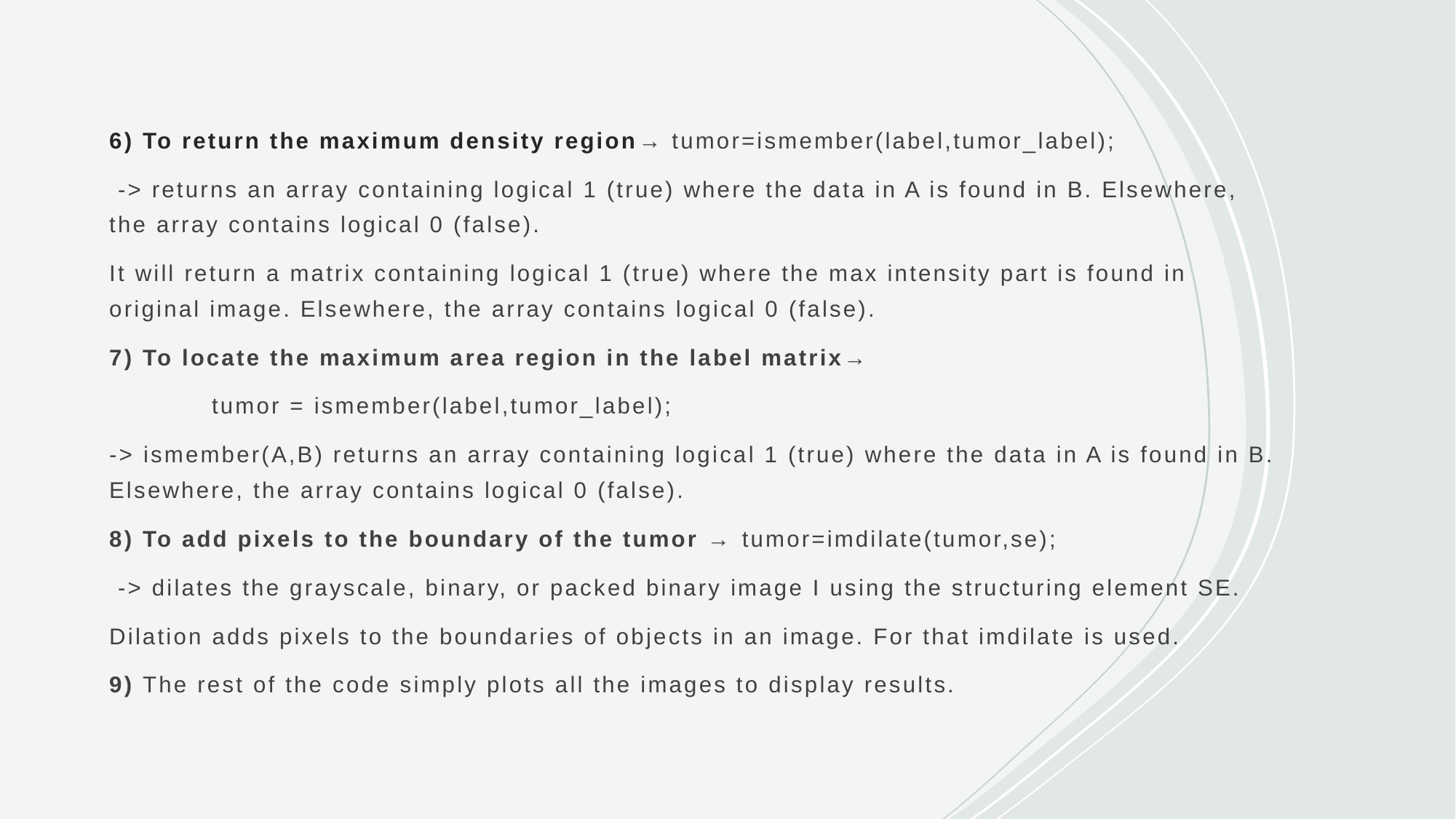

6) To return the maximum density region→ tumor=ismember(label,tumor_label);
 -> returns an array containing logical 1 (true) where the data in A is found in B. Elsewhere, the array contains logical 0 (false).
It will return a matrix containing logical 1 (true) where the max intensity part is found in original image. Elsewhere, the array contains logical 0 (false).
7) To locate the maximum area region in the label matrix→
	tumor = ismember(label,tumor_label);
-> ismember(A,B) returns an array containing logical 1 (true) where the data in A is found in B. Elsewhere, the array contains logical 0 (false).
8) To add pixels to the boundary of the tumor → tumor=imdilate(tumor,se);
 -> dilates the grayscale, binary, or packed binary image I using the structuring element SE.
Dilation adds pixels to the boundaries of objects in an image. For that imdilate is used.
9) The rest of the code simply plots all the images to display results.